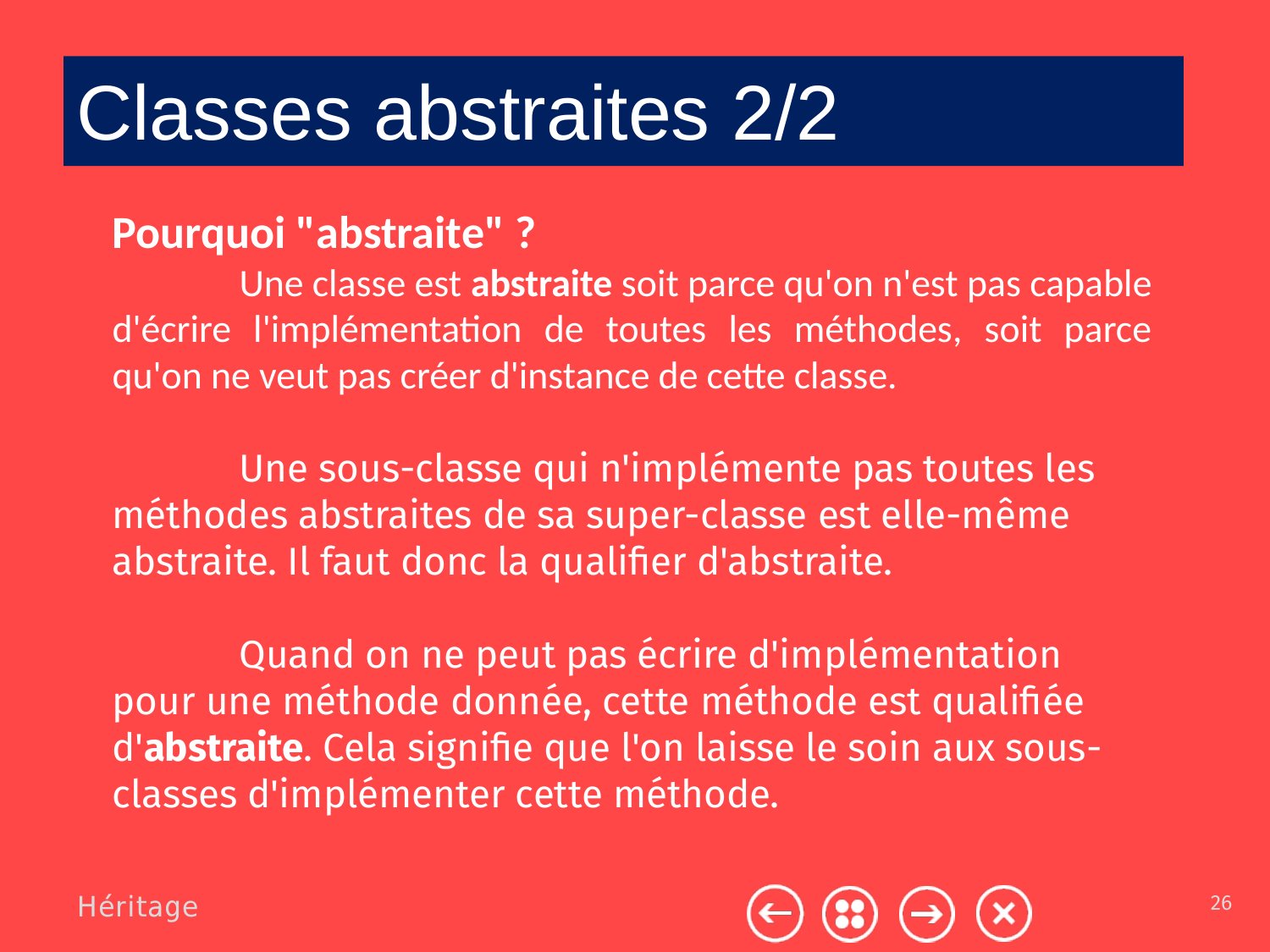

# Classes abstraites 2/2
Pourquoi "abstraite" ?
	Une classe est abstraite soit parce qu'on n'est pas capable d'écrire l'implémentation de toutes les méthodes, soit parce qu'on ne veut pas créer d'instance de cette classe.

	Une sous-classe qui n'implémente pas toutes les méthodes abstraites de sa super-classe est elle-même abstraite. Il faut donc la qualifier d'abstraite.

	Quand on ne peut pas écrire d'implémentation pour une méthode donnée, cette méthode est qualifiée d'abstraite. Cela signifie que l'on laisse le soin aux sous-classes d'implémenter cette méthode.

Héritage
26